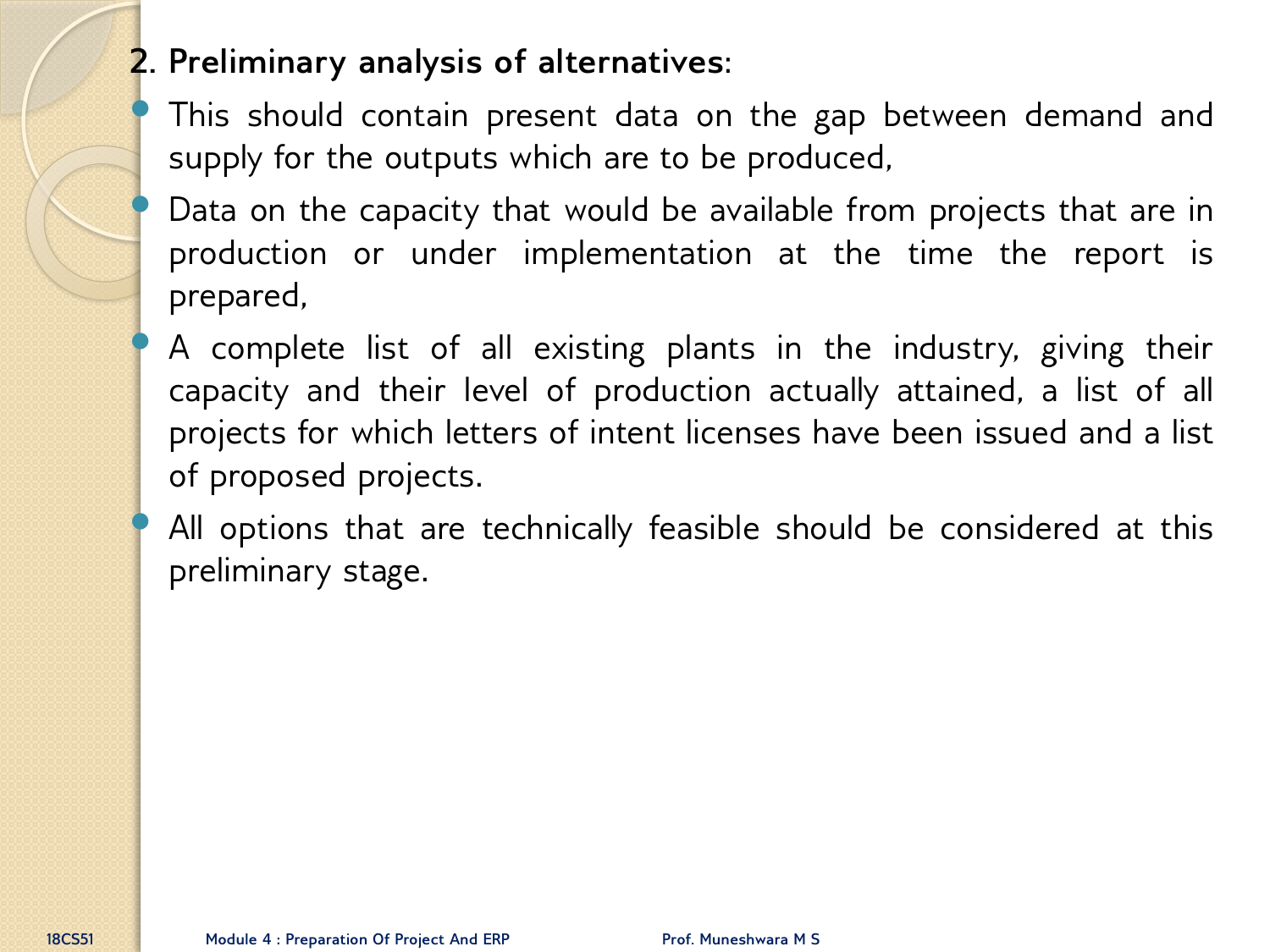

2. Preliminary analysis of alternatives:
This should contain present data on the gap between demand and supply for the outputs which are to be produced,
Data on the capacity that would be available from projects that are in production or under implementation at the time the report is prepared,
A complete list of all existing plants in the industry, giving their capacity and their level of production actually attained, a list of all projects for which letters of intent licenses have been issued and a list of proposed projects.
All options that are technically feasible should be considered at this preliminary stage.
18CS51                      Module 4 : Preparation Of Project And ERP                              Prof. Muneshwara M S